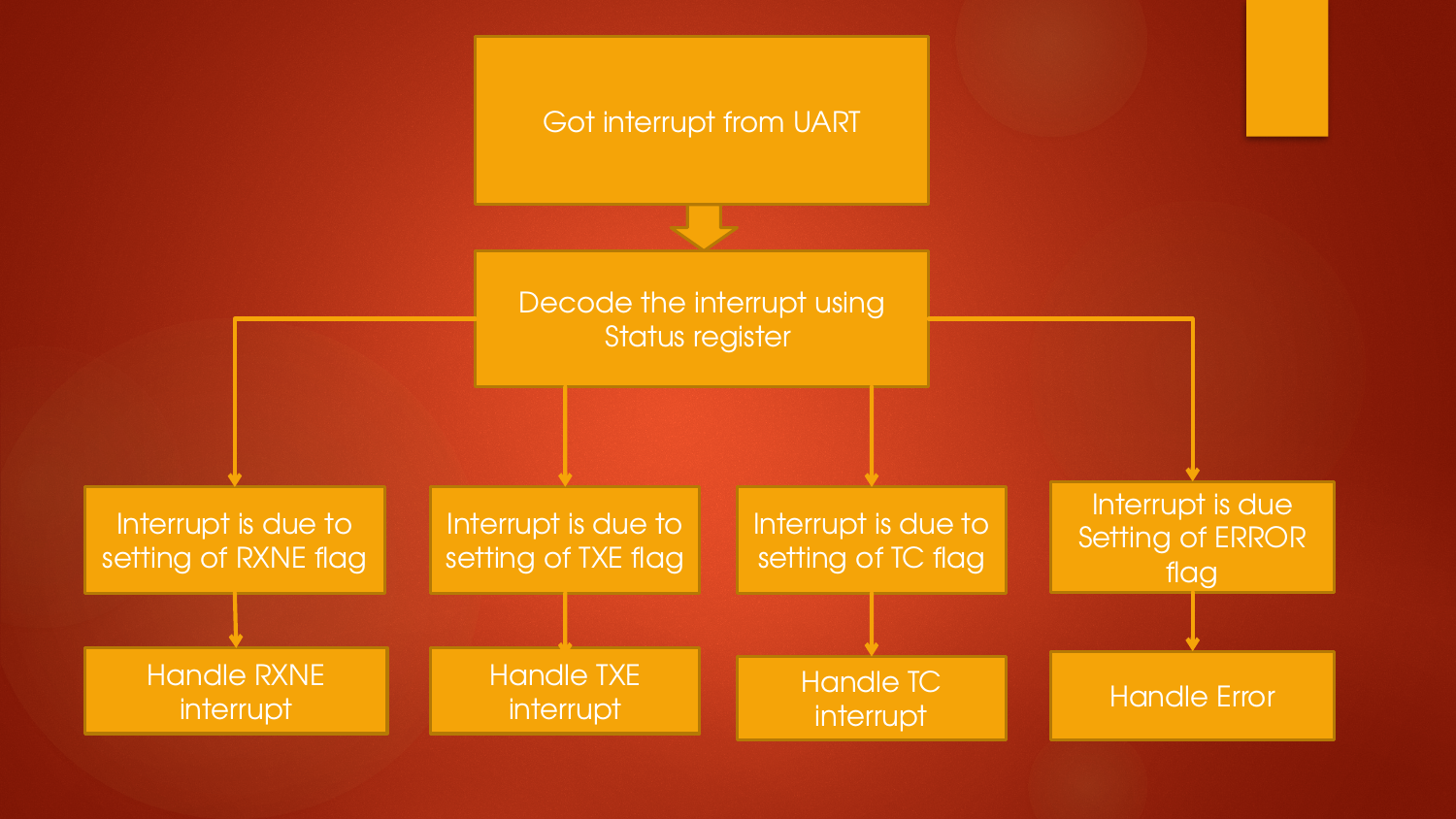

Got interrupt from UART

Decode the interrupt using Status register
Interrupt is due Setting of ERROR flag
Interrupt is due to setting of TXE flag
Interrupt is due to setting of RXNE flag
Interrupt is due to setting of TC flag
Handle RXNE interrupt
Handle TXE interrupt
Handle Error
Handle TC interrupt